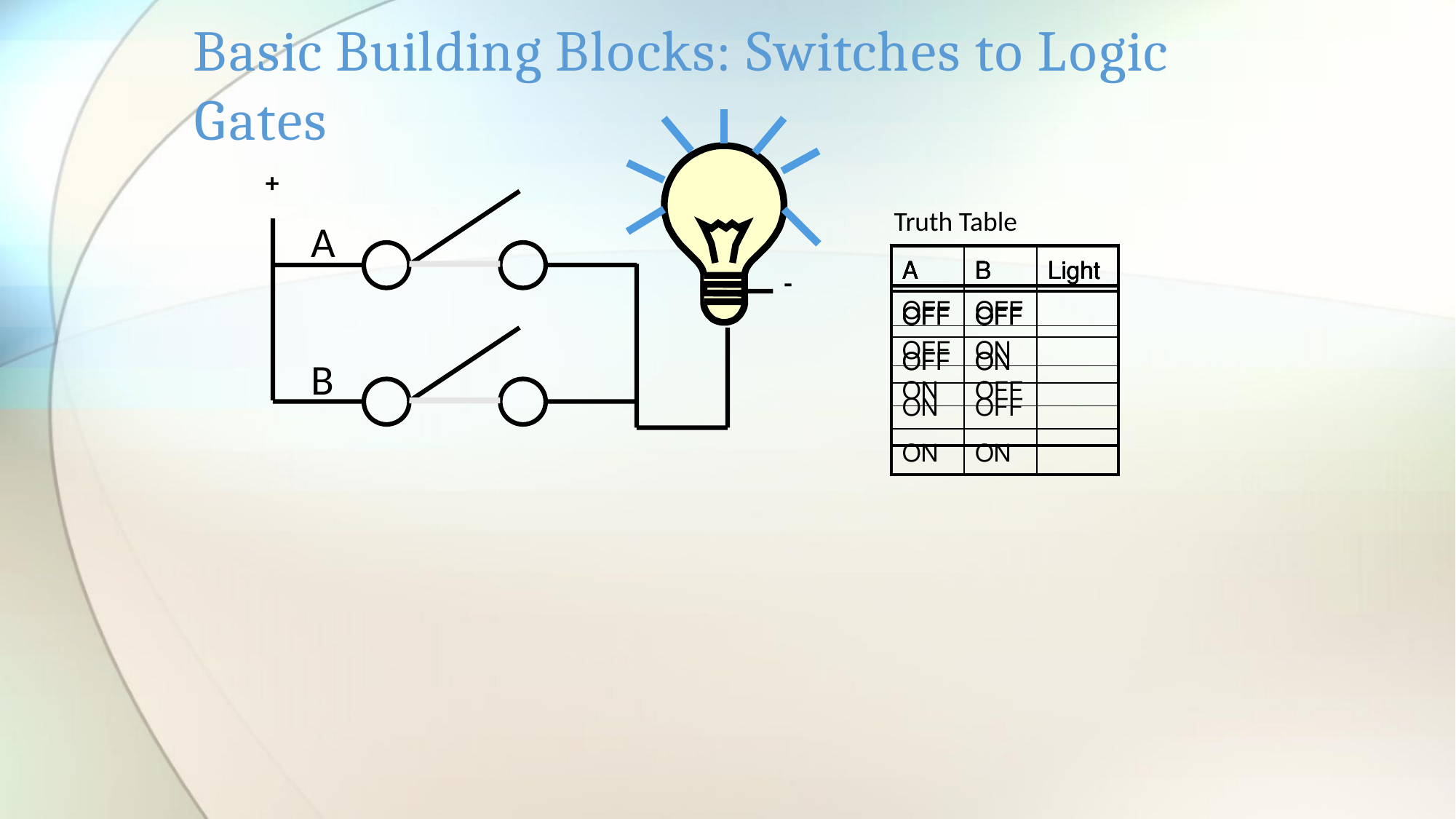

# Basic Building Blocks: Switches to Logic Gates

+

Truth Table
A

| A | B | Light |
| --- | --- | --- |
| OFF | OFF |  |
|  |  |  |
|  |  |  |
|  |  |  |
| A | B | Light |
| --- | --- | --- |
| OFF | OFF |  |
| OFF | ON |  |
|  |  |  |
|  |  |  |
| A | B | Light |
| --- | --- | --- |
| OFF | OFF |  |
| OFF | ON |  |
| ON | OFF |  |
| ON | ON |  |
| A | B | Light |
| --- | --- | --- |
|  |  |  |
|  |  |  |
|  |  |  |
|  |  |  |
| A | B | Light |
| --- | --- | --- |
| OFF | OFF |  |
| OFF | ON |  |
| ON | OFF |  |
|  |  |  |
-

B